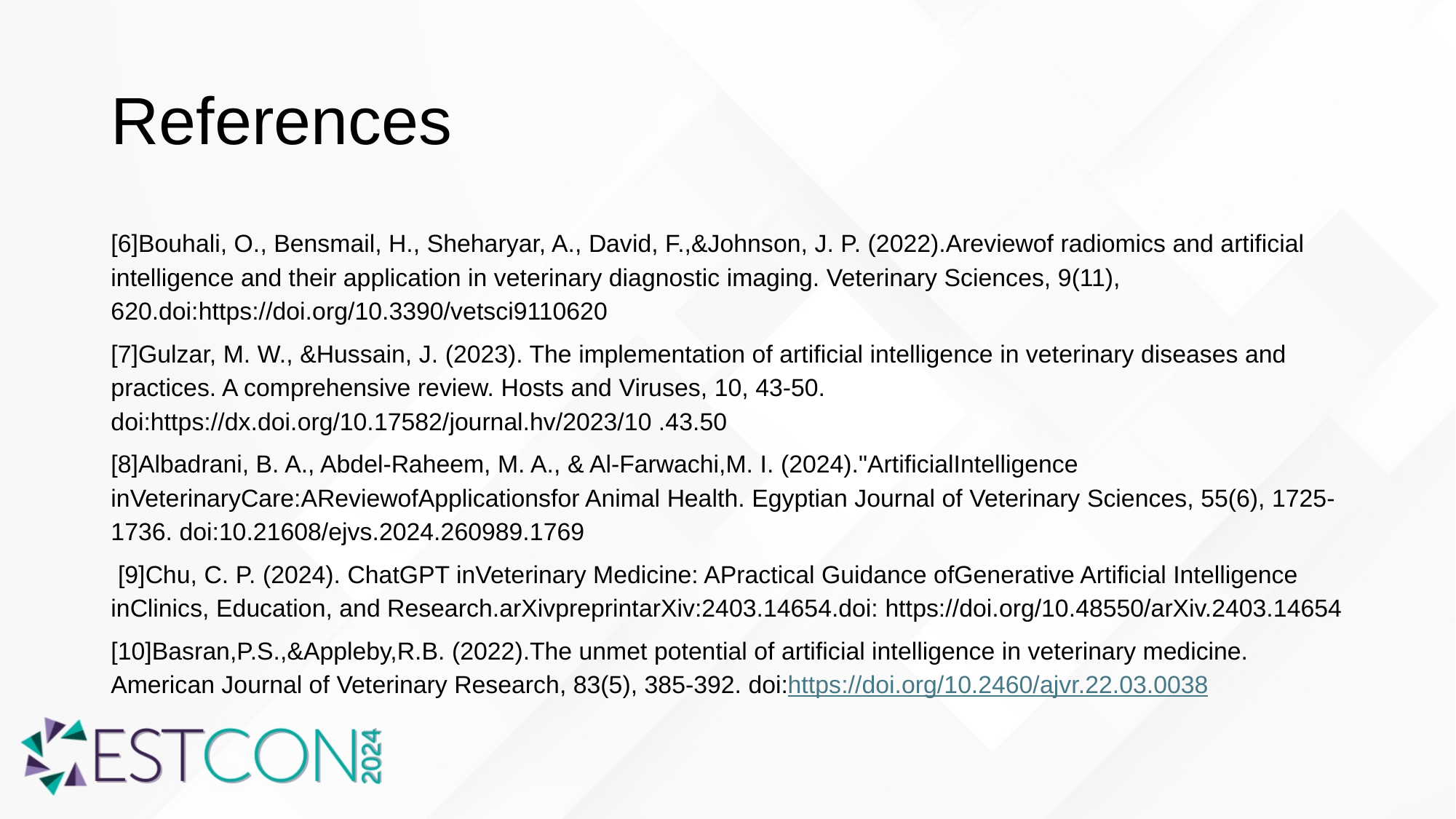

# References
[6]Bouhali, O., Bensmail, H., Sheharyar, A., David, F.,&Johnson, J. P. (2022).Areviewof radiomics and artificial intelligence and their application in veterinary diagnostic imaging. Veterinary Sciences, 9(11), 620.doi:https://doi.org/10.3390/vetsci9110620
[7]Gulzar, M. W., &Hussain, J. (2023). The implementation of artificial intelligence in veterinary diseases and practices. A comprehensive review. Hosts and Viruses, 10, 43-50. doi:https://dx.doi.org/10.17582/journal.hv/2023/10 .43.50
[8]Albadrani, B. A., Abdel-Raheem, M. A., & Al-Farwachi,M. I. (2024)."ArtificialIntelligence inVeterinaryCare:AReviewofApplicationsfor Animal Health. Egyptian Journal of Veterinary Sciences, 55(6), 1725-1736. doi:10.21608/ejvs.2024.260989.1769
 [9]Chu, C. P. (2024). ChatGPT inVeterinary Medicine: APractical Guidance ofGenerative Artificial Intelligence inClinics, Education, and Research.arXivpreprintarXiv:2403.14654.doi: https://doi.org/10.48550/arXiv.2403.14654
[10]Basran,P.S.,&Appleby,R.B. (2022).The unmet potential of artificial intelligence in veterinary medicine. American Journal of Veterinary Research, 83(5), 385-392. doi:https://doi.org/10.2460/ajvr.22.03.0038